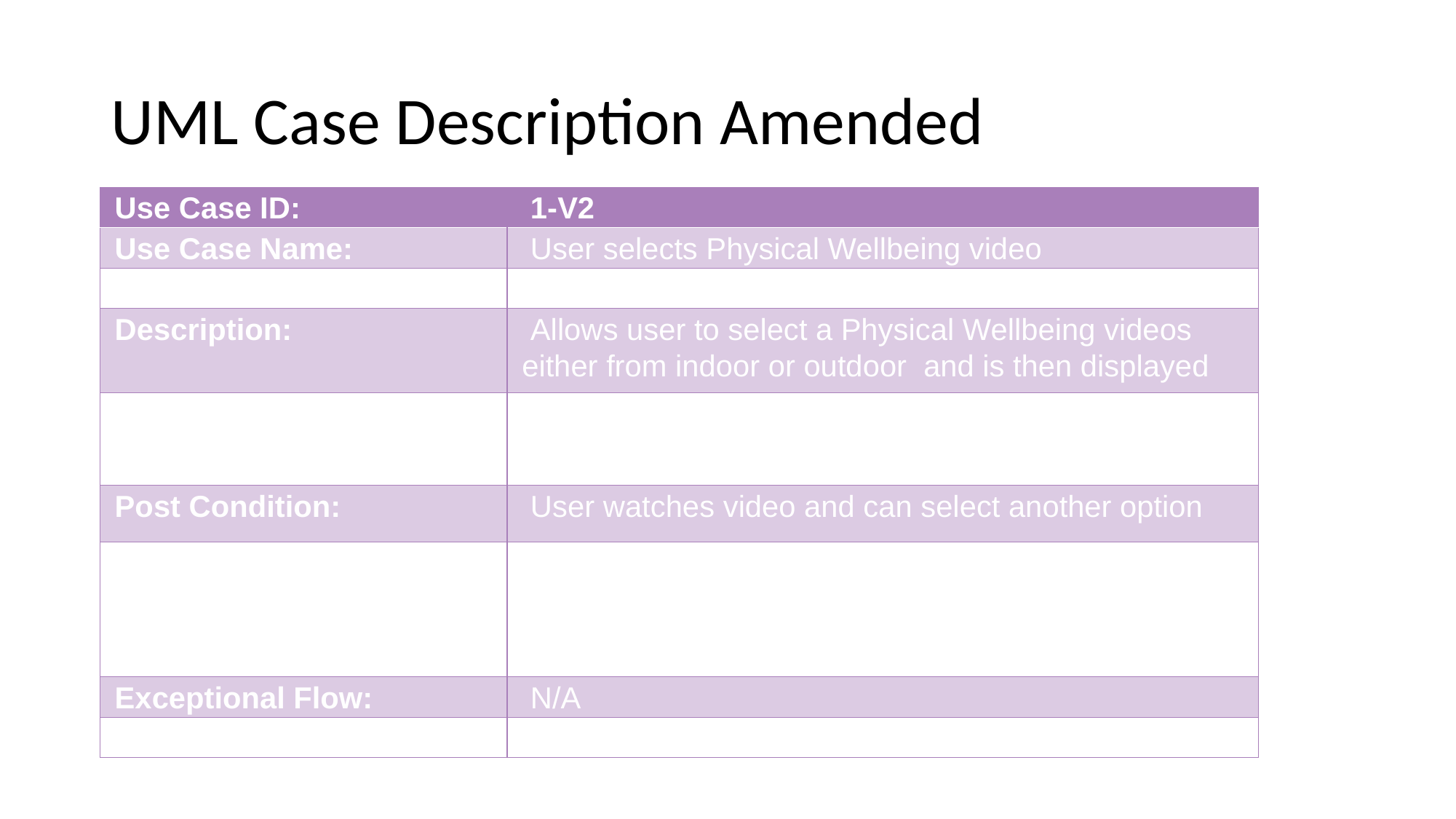

# UML Case Description Amended
| Use Case ID: | 1-V2 |
| --- | --- |
| Use Case Name: | User selects Physical Wellbeing video |
| Actor: | User, YouTube |
| Description: | Allows user to select a Physical Wellbeing videos either from indoor or outdoor and is then displayed |
| Pre-Condition: | User has logged into the System User has chosen either indoor or outdoor videos |
| Post Condition: | User watches video and can select another option |
| Basic Flow: | The user opens the physical menu User selects video from menu User plays video |
| Exceptional Flow: | N/A |
| Alternative Flow: | User will not be able to access video |